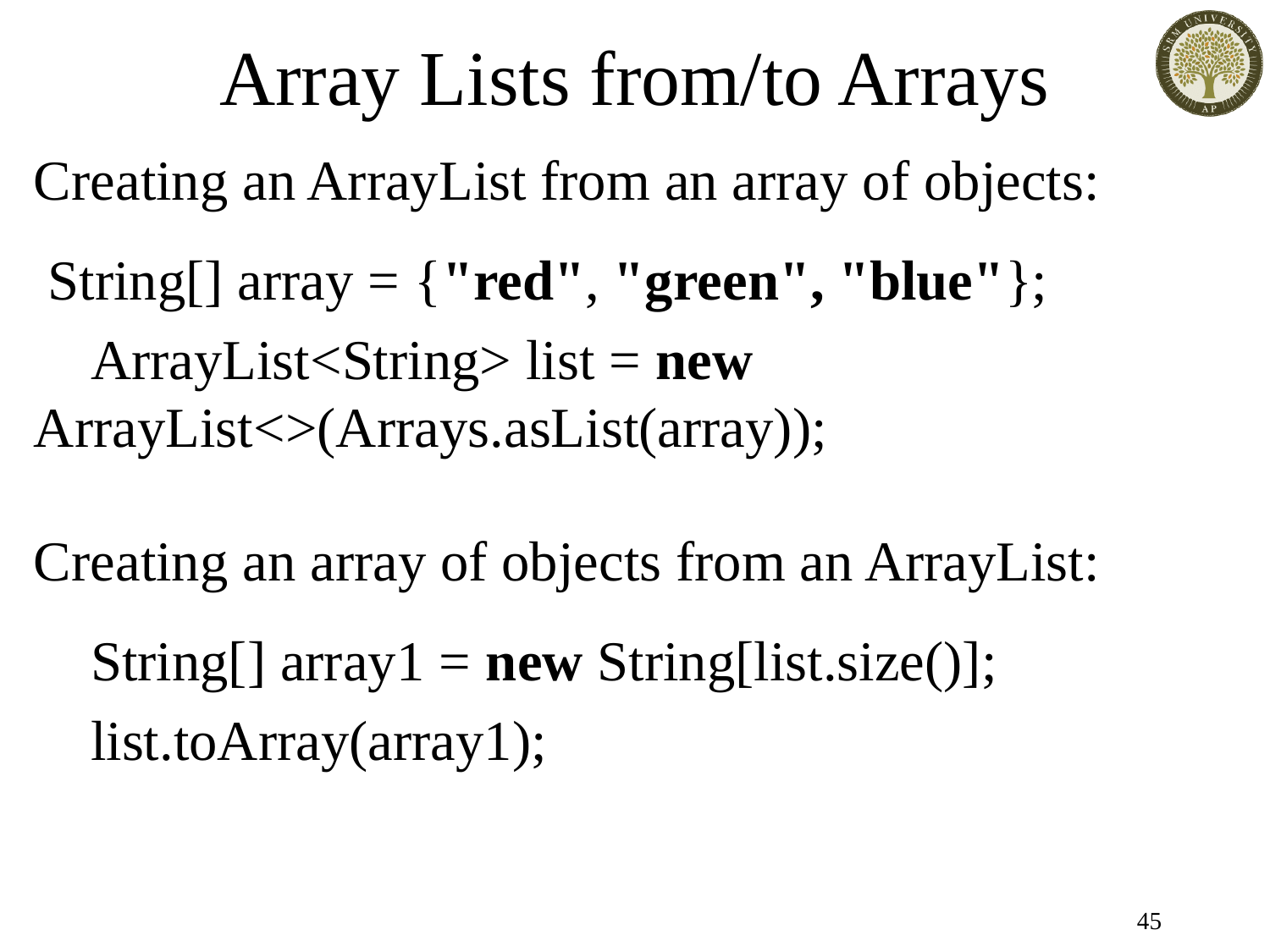

# Array Lists from/to Arrays
Creating an ArrayList from an array of objects:
 String[] array = {"red", "green", "blue"};
    ArrayList<String> list = new ArrayList<>(Arrays.asList(array));

Creating an array of objects from an ArrayList:
    String[] array1 = new String[list.size()];
    list.toArray(array1);
45